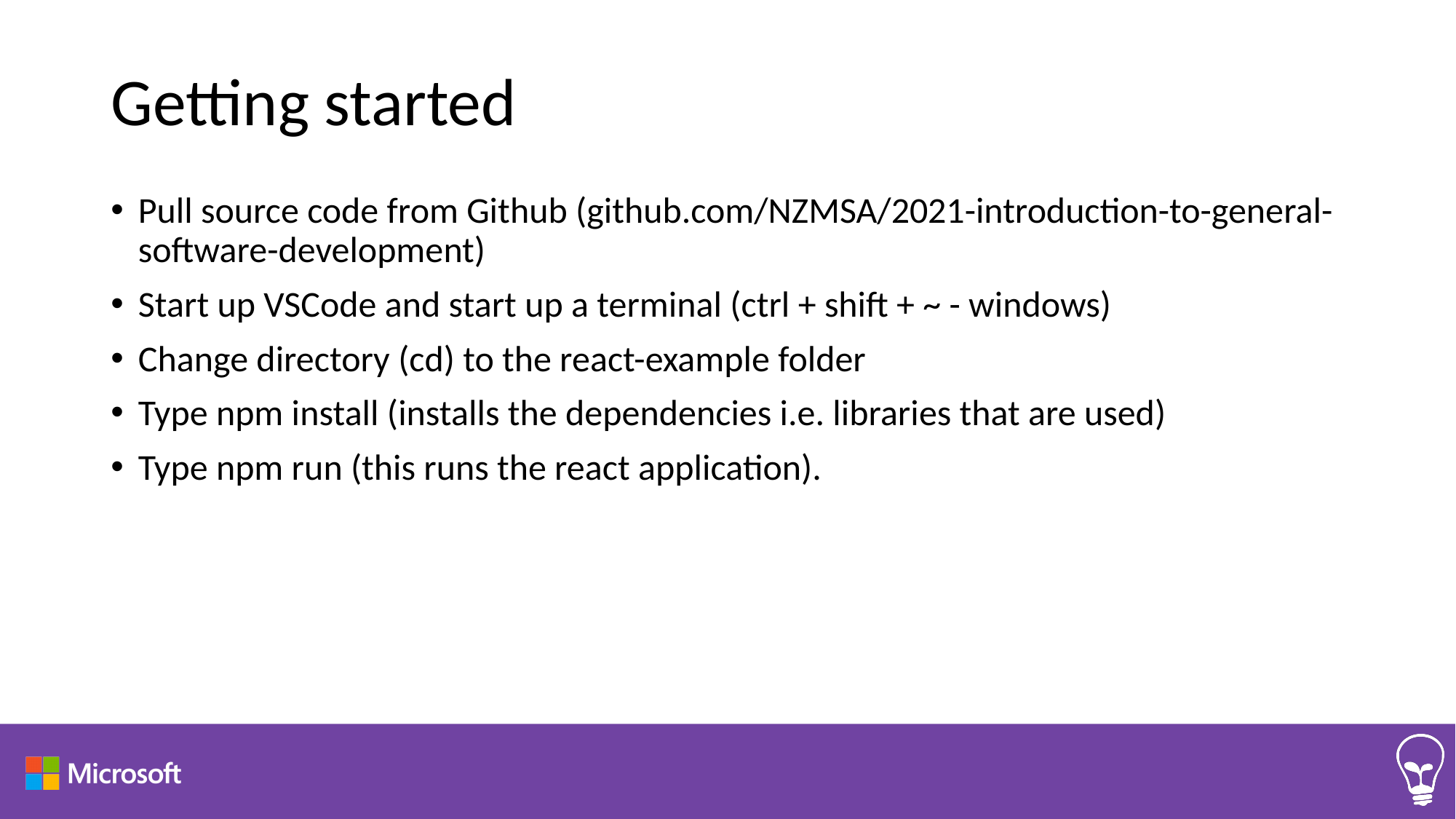

# Getting started
Pull source code from Github (github.com/NZMSA/2021-introduction-to-general-software-development)
Start up VSCode and start up a terminal (ctrl + shift + ~ - windows)
Change directory (cd) to the react-example folder
Type npm install (installs the dependencies i.e. libraries that are used)
Type npm run (this runs the react application).